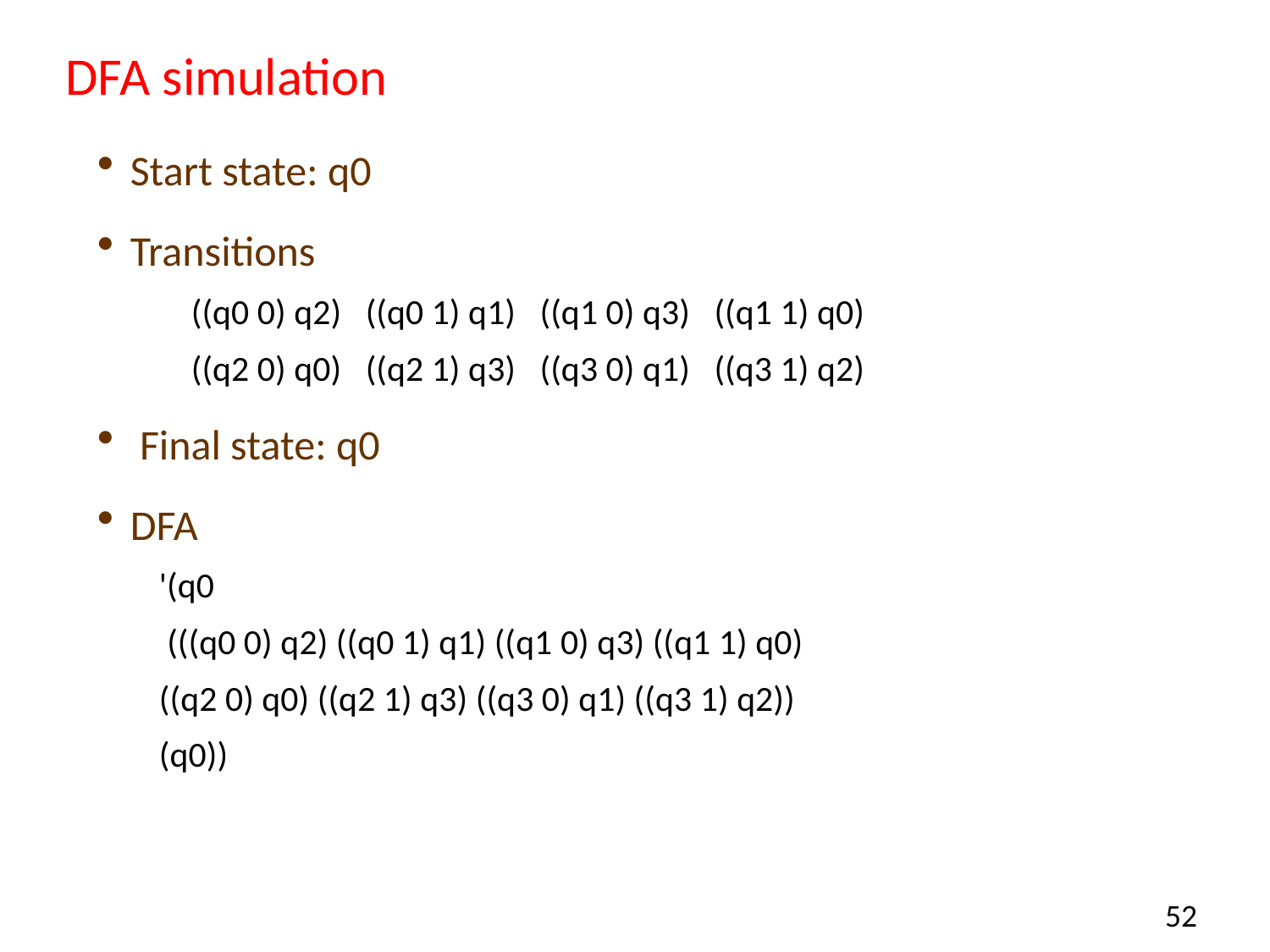

# DFA simulation
Start state: q0
Transitions
    ((q0 0) q2)   ((q0 1) q1)   ((q1 0) q3)   ((q1 1) q0)
    ((q2 0) q0)   ((q2 1) q3)   ((q3 0) q1)   ((q3 1) q2)
 Final state: q0
DFA
'(q0
 (((q0 0) q2) ((q0 1) q1) ((q1 0) q3) ((q1 1) q0)
((q2 0) q0) ((q2 1) q3) ((q3 0) q1) ((q3 1) q2))
(q0))
52